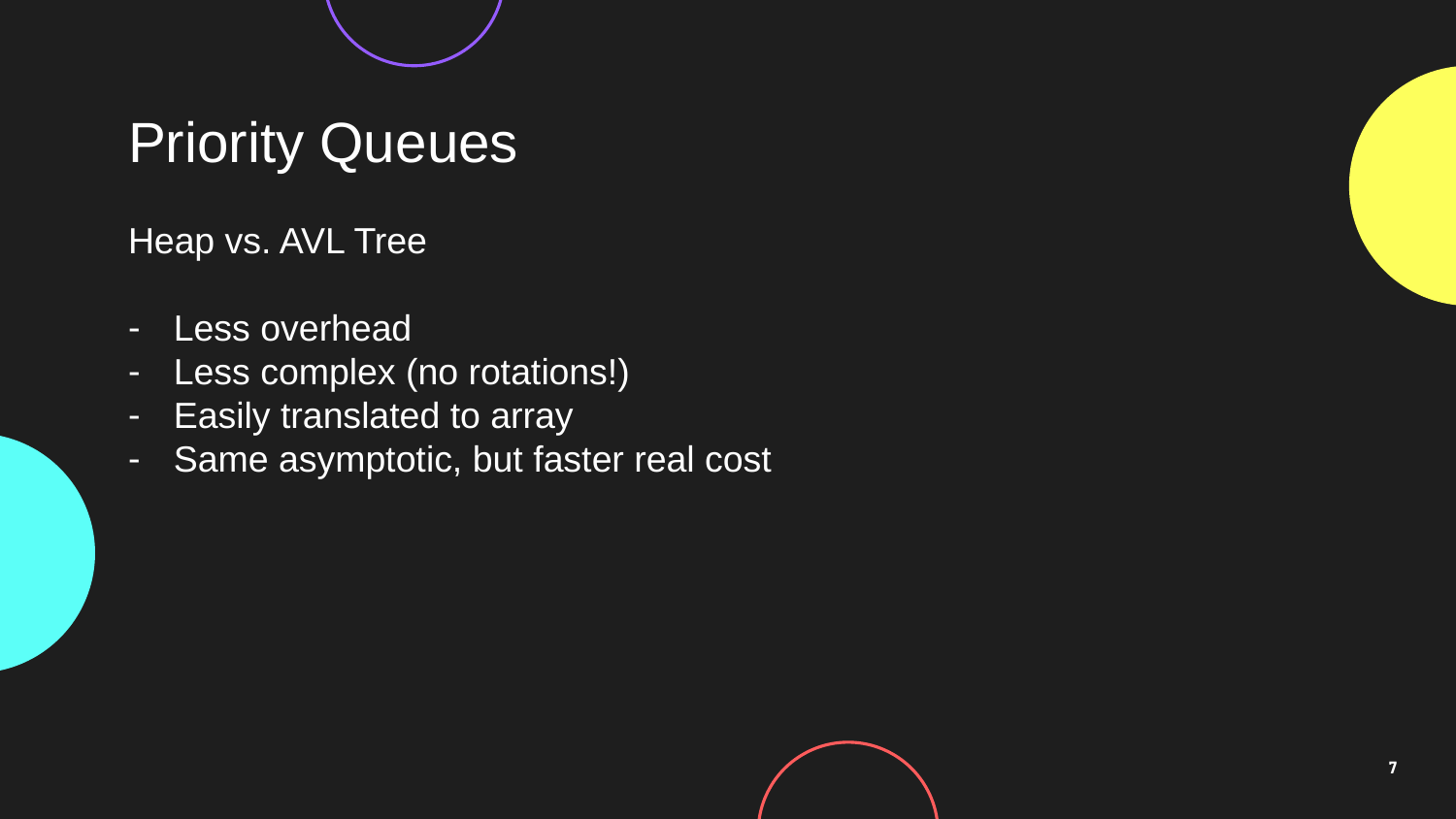

# Priority Queues
Heap vs. AVL Tree

Less overhead
Less complex (no rotations!)
Easily translated to array
Same asymptotic, but faster real cost

7